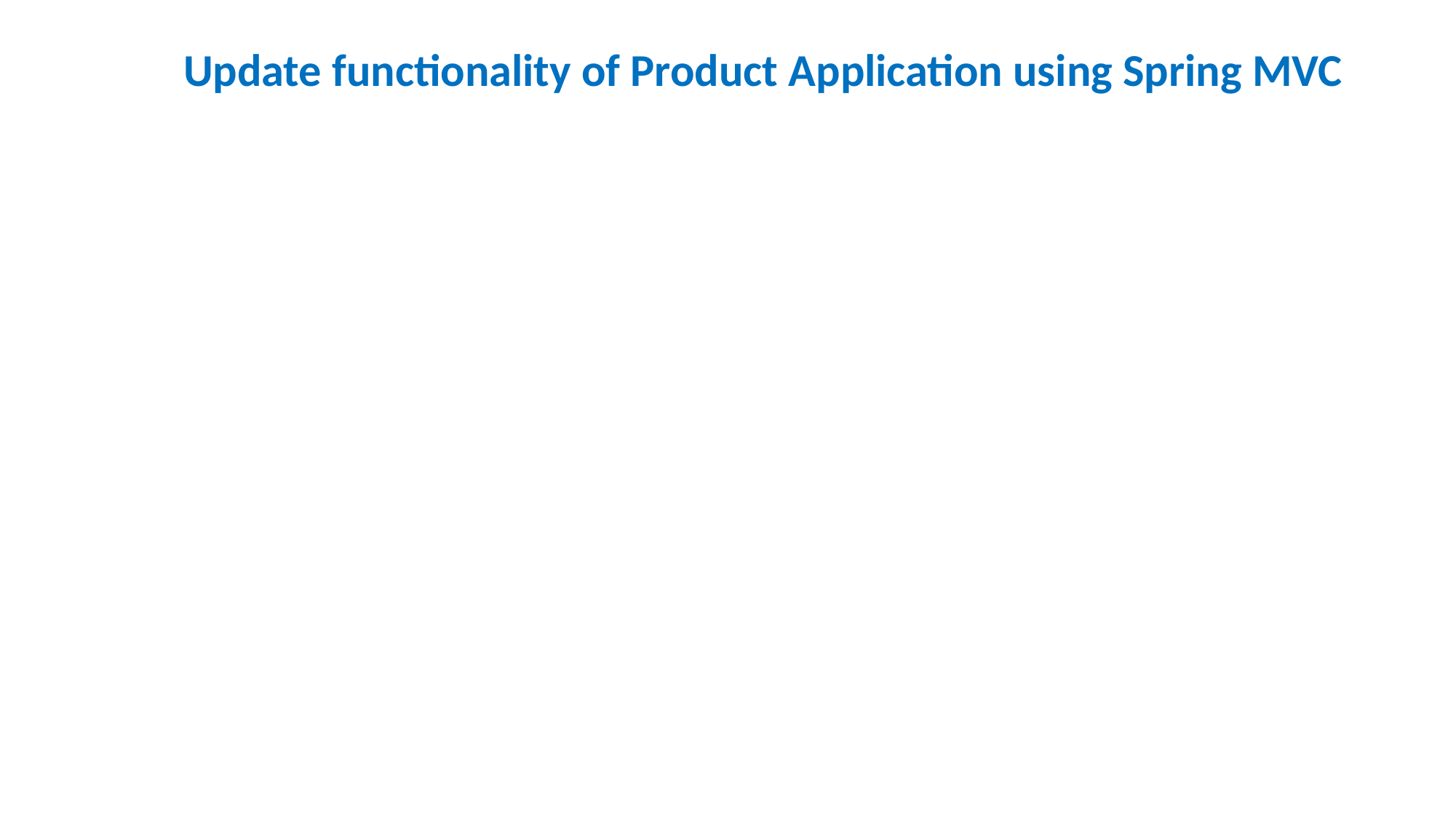

Update functionality of Product Application using Spring MVC